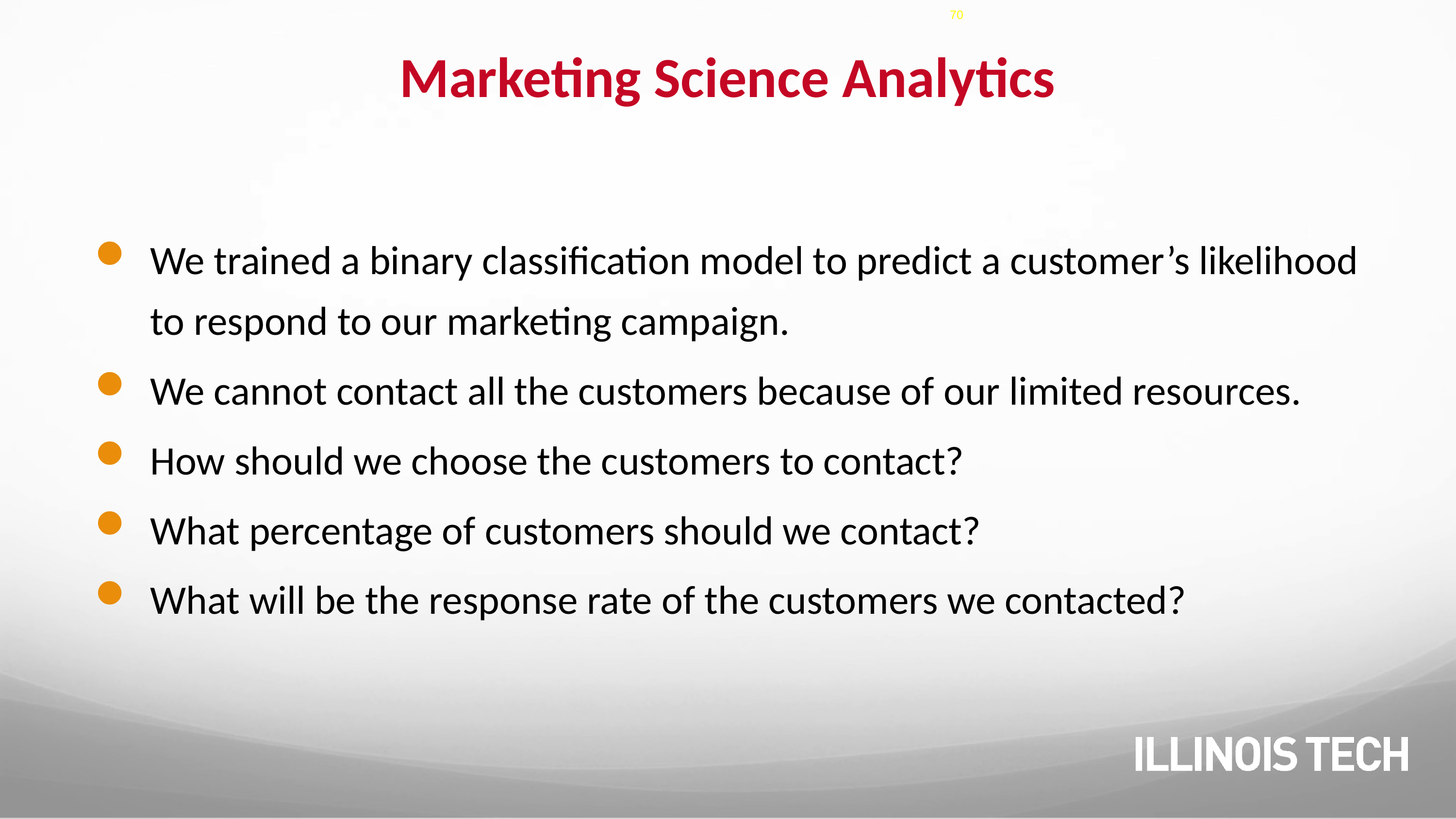

70
# Marketing Science Analytics
We trained a binary classification model to predict a customer’s likelihood to respond to our marketing campaign.
We cannot contact all the customers because of our limited resources.
How should we choose the customers to contact?
What percentage of customers should we contact?
What will be the response rate of the customers we contacted?